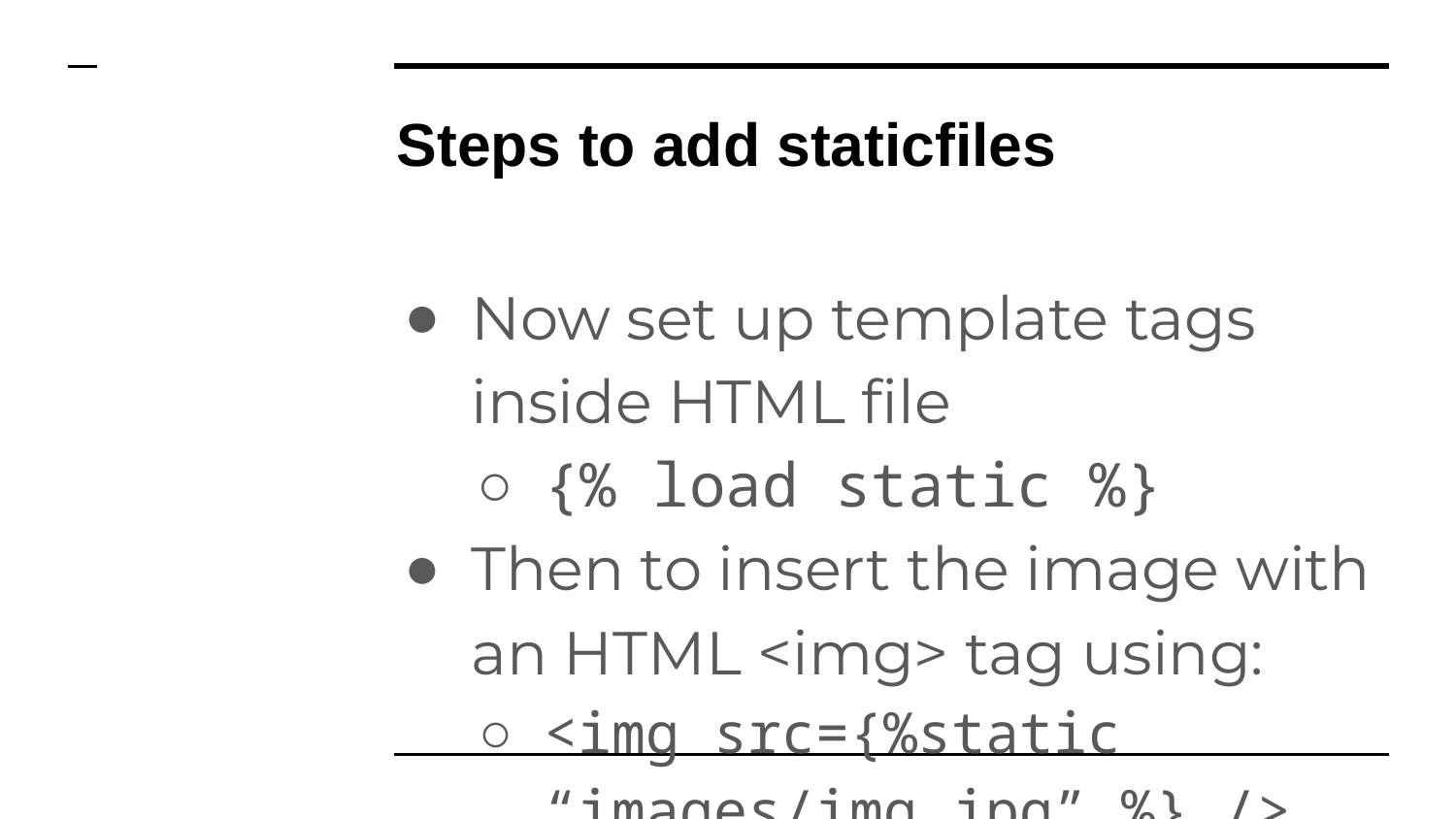

# Steps to add staticfiles

Now set up template tags inside HTML file
{% load static %}
Then to insert the image with an HTML <img> tag using:
<img src={%static “images/img.jpg” %} />